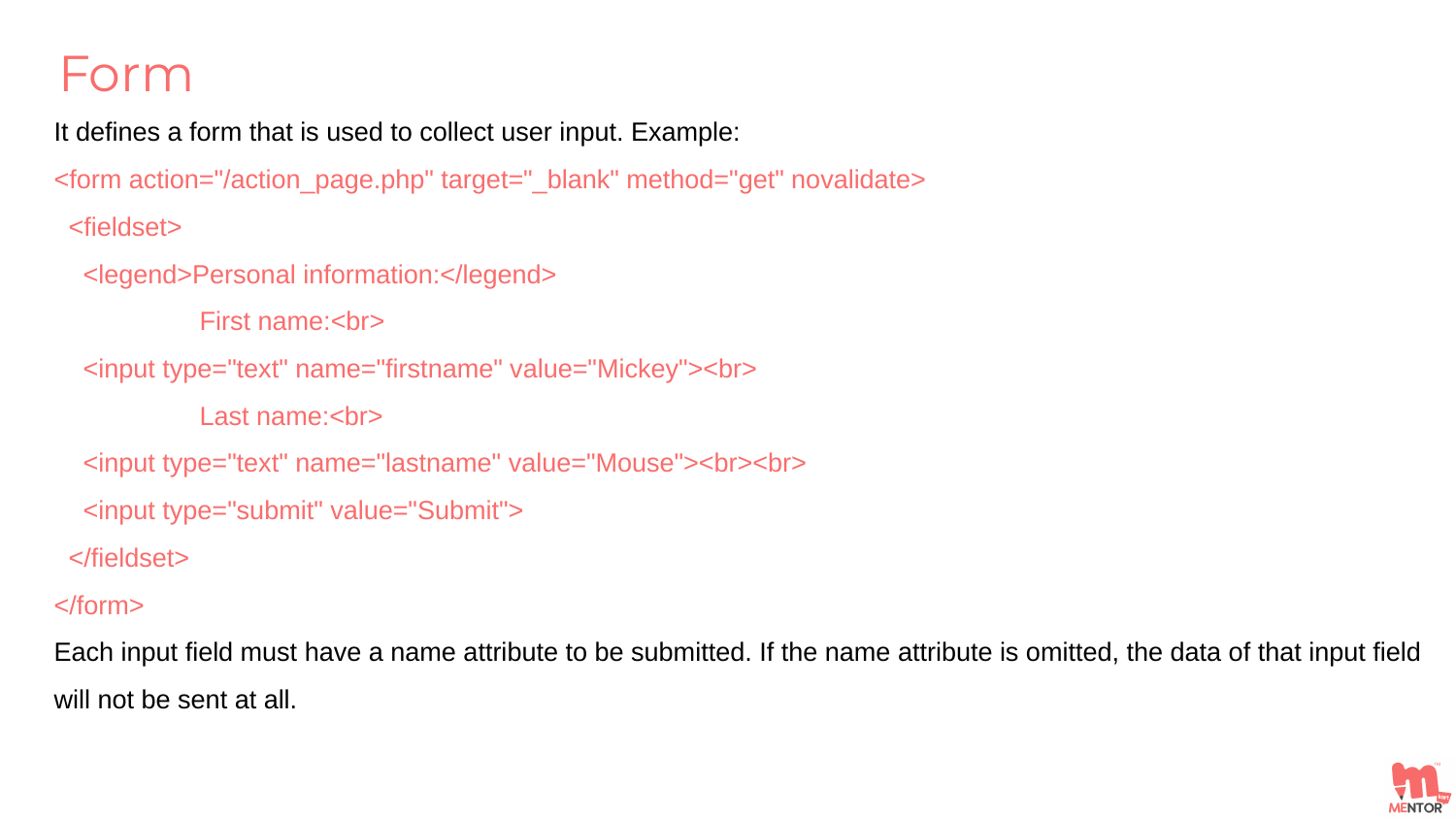

Form
It defines a form that is used to collect user input. Example:
<form action="/action_page.php" target="_blank" method="get" novalidate>
  <fieldset>
    <legend>Personal information:</legend>
	First name:<br>
    <input type="text" name="firstname" value="Mickey"><br>
	Last name:<br>
    <input type="text" name="lastname" value="Mouse"><br><br>
    <input type="submit" value="Submit">
  </fieldset>
</form>
Each input field must have a name attribute to be submitted. If the name attribute is omitted, the data of that input field will not be sent at all.